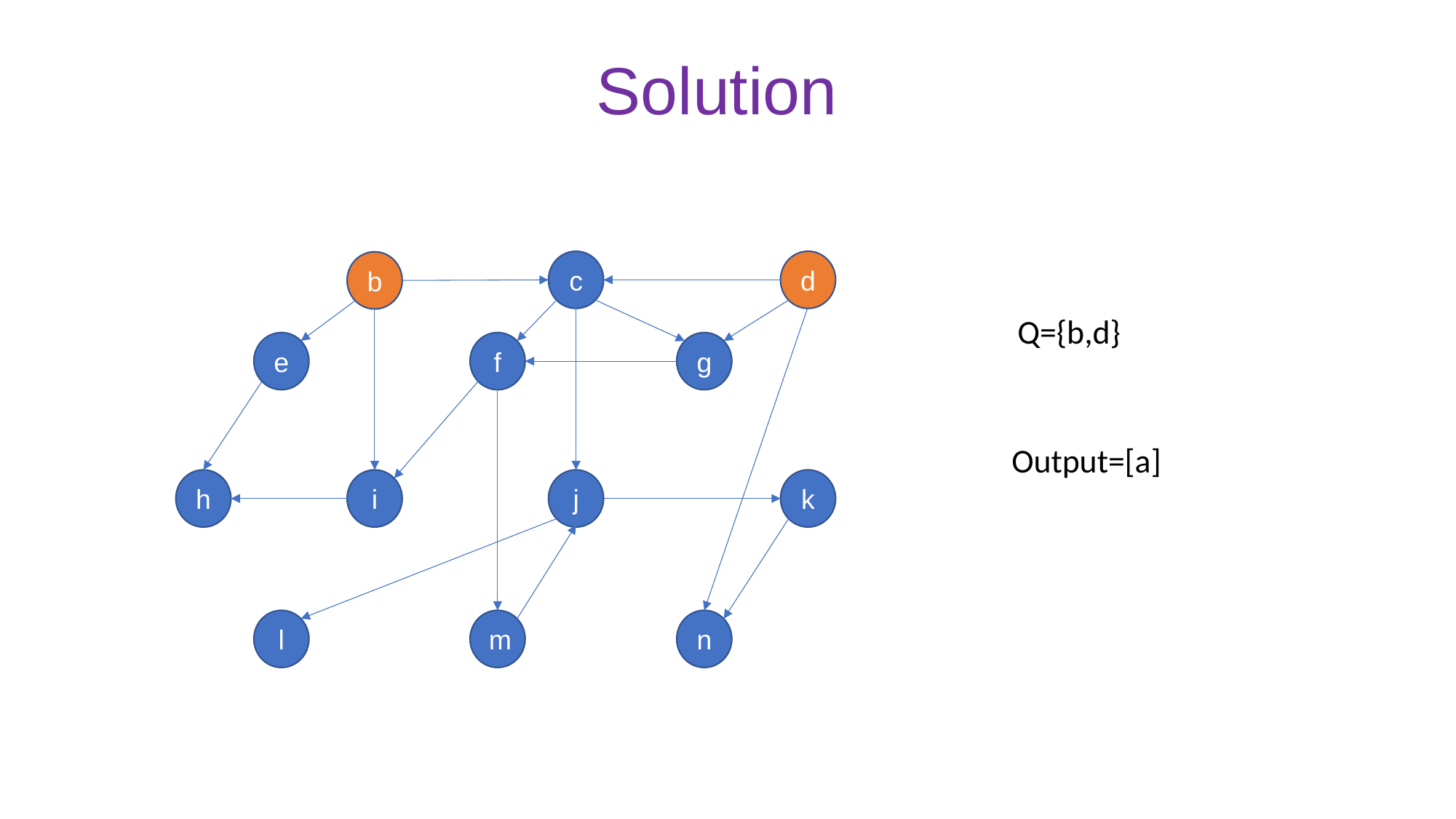

# Solution
c
d
b
Q={b,d}
e
f
g
Output=[a]
h
i
j
k
l
m
n